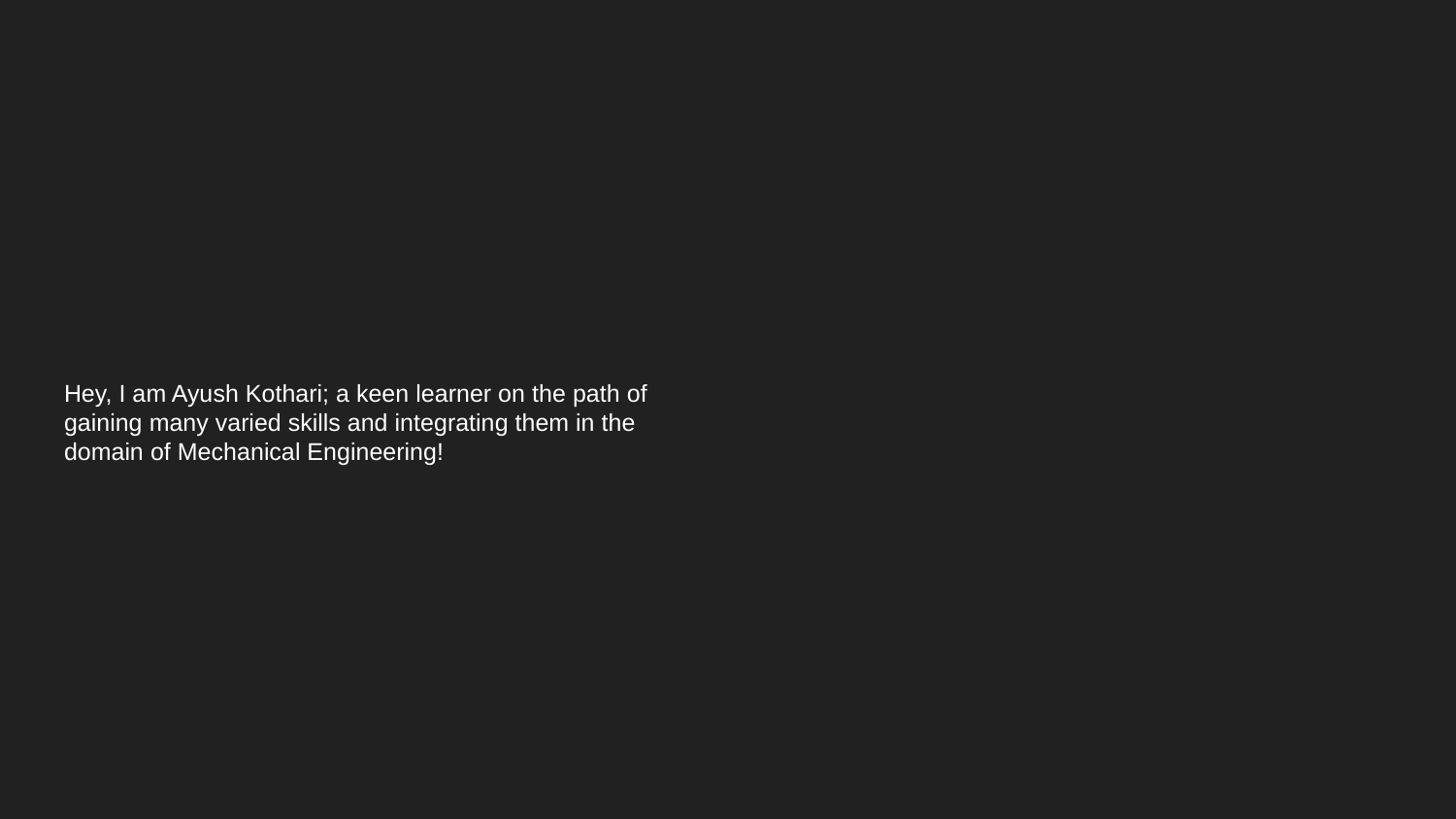

# Hey, I am Ayush Kothari; a keen learner on the path of gaining many varied skills and integrating them in the domain of Mechanical Engineering!